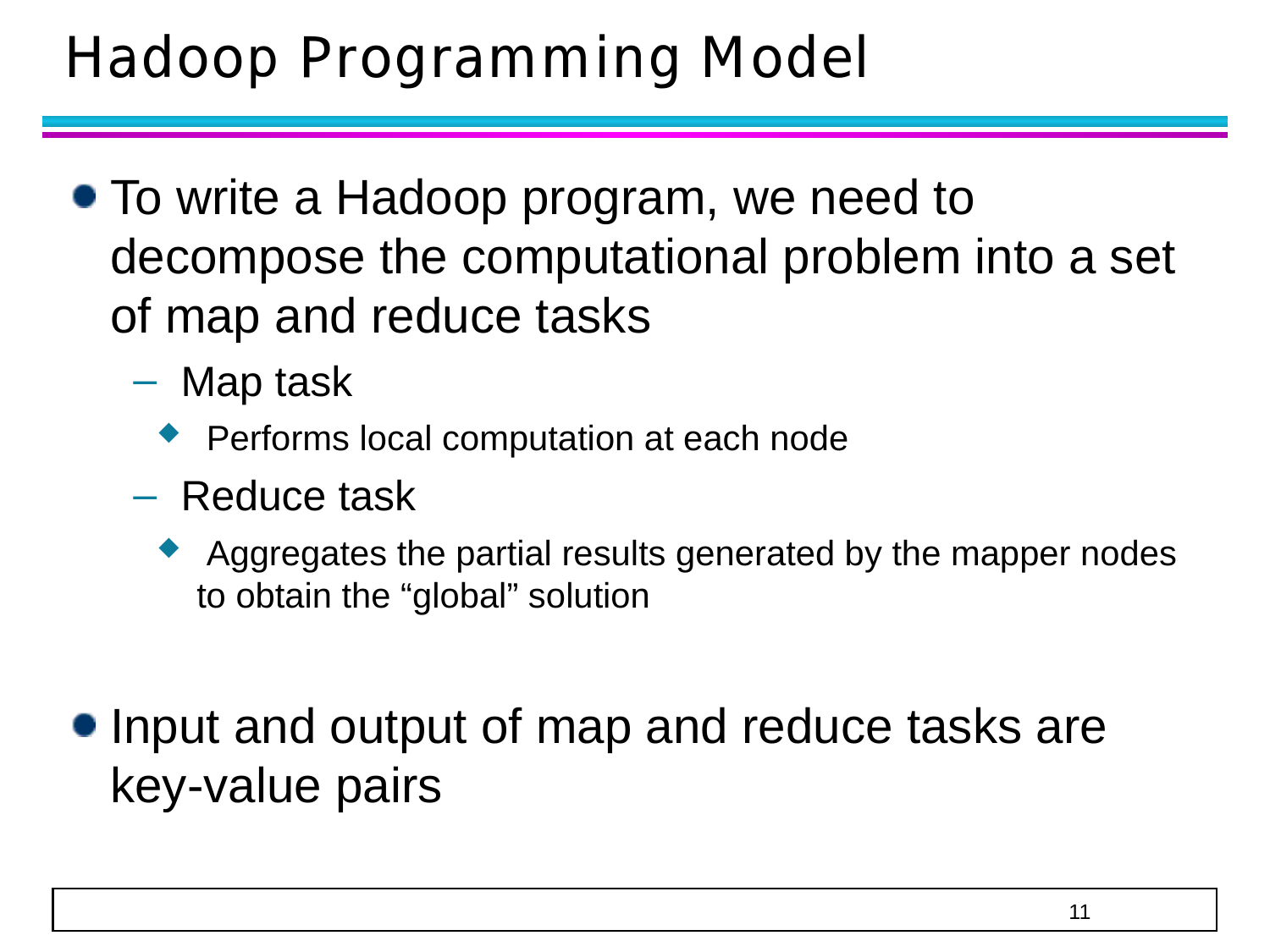

# Hadoop Programming Model
To write a Hadoop program, we need to decompose the computational problem into a set of map and reduce tasks
Map task
 Performs local computation at each node
Reduce task
 Aggregates the partial results generated by the mapper nodes to obtain the “global” solution

Input and output of map and reduce tasks are key-value pairs